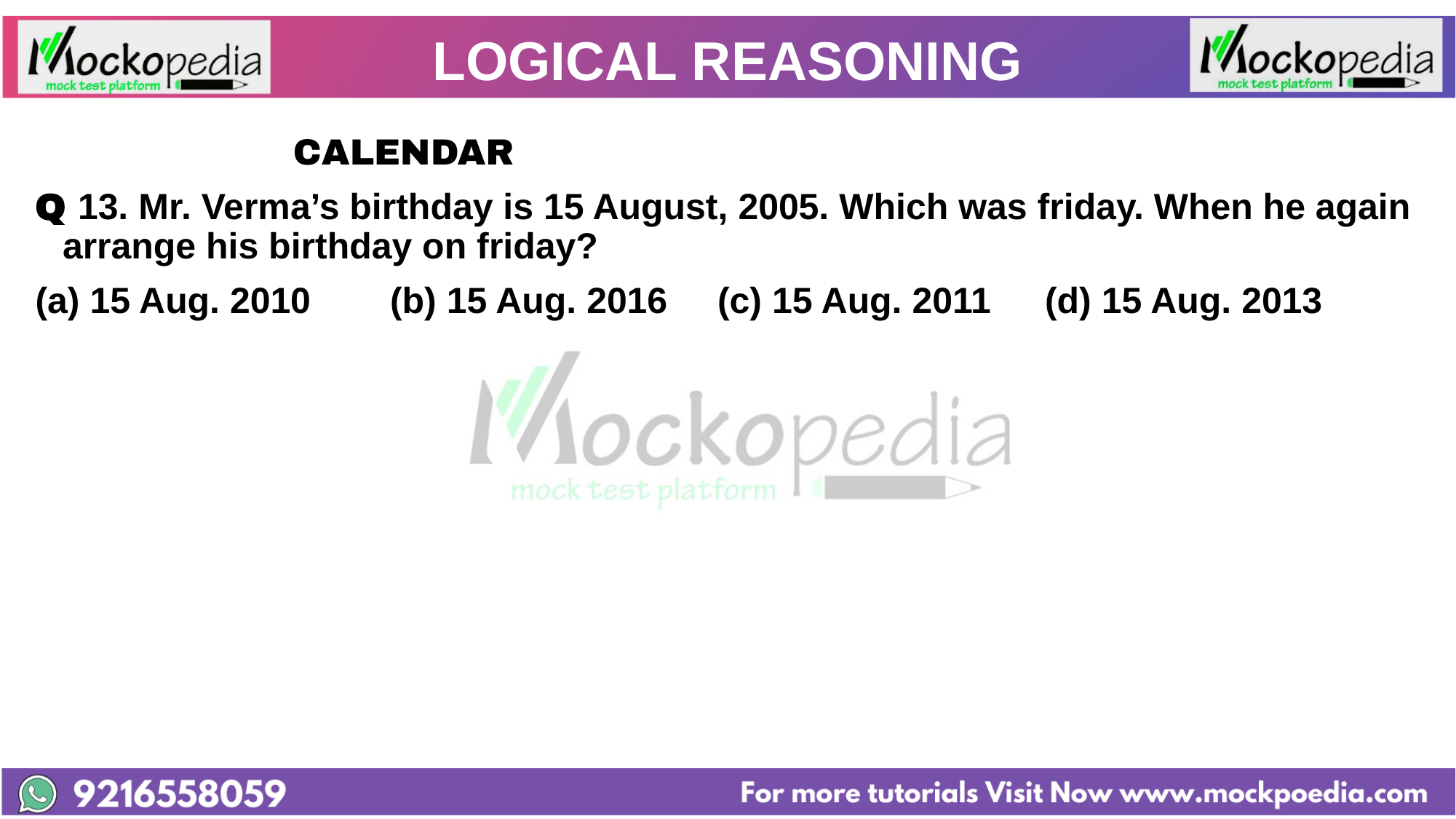

# LOGICAL REASONING
			 CALENDAR
Q 13. Mr. Verma’s birthday is 15 August, 2005. Which was friday. When he again arrange his birthday on friday?
(a) 15 Aug. 2010 	(b) 15 Aug. 2016 	(c) 15 Aug. 2011 	(d) 15 Aug. 2013